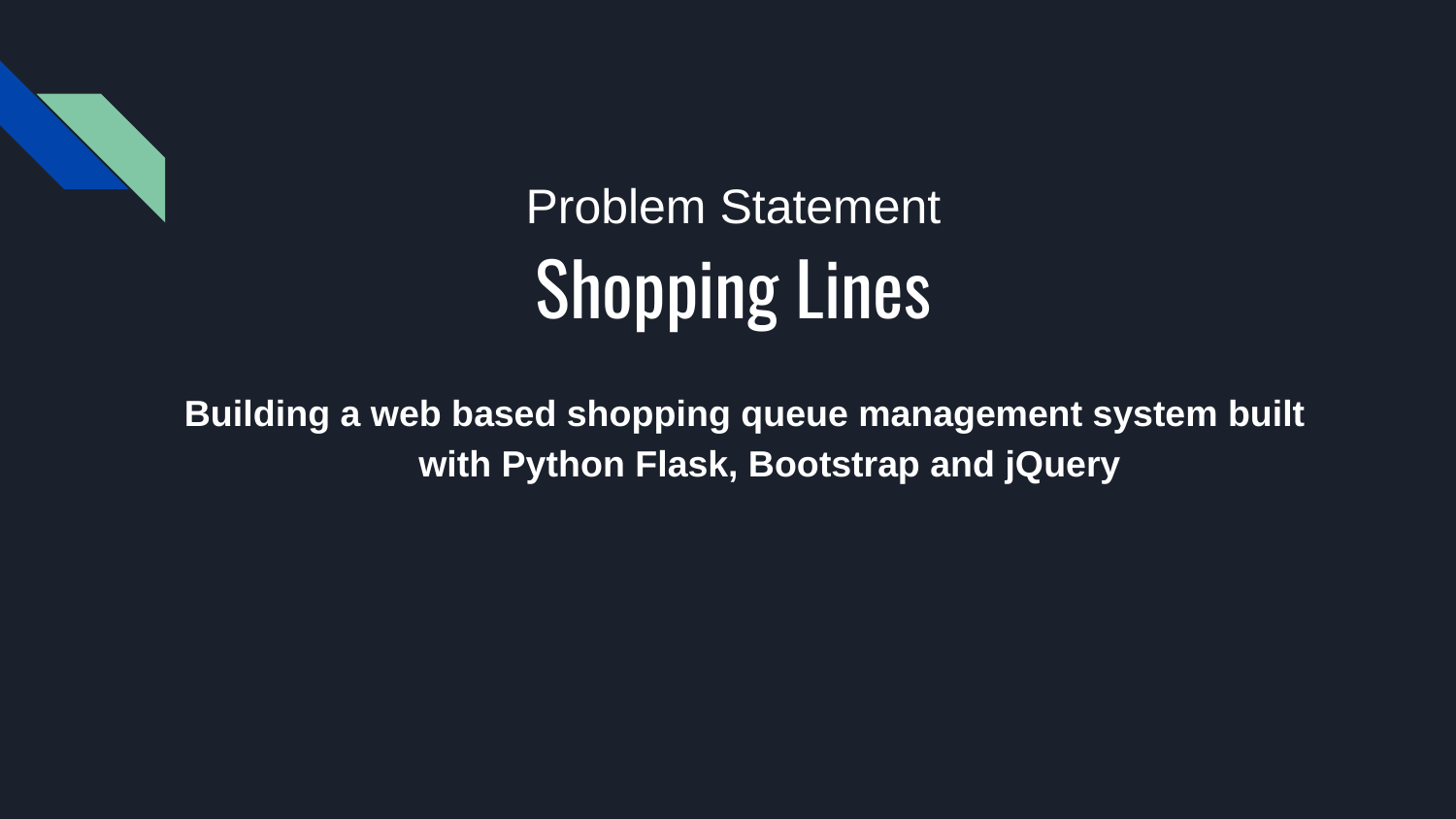

Problem Statement
Shopping Lines

Building a web based shopping queue management system built with Python Flask, Bootstrap and jQuery